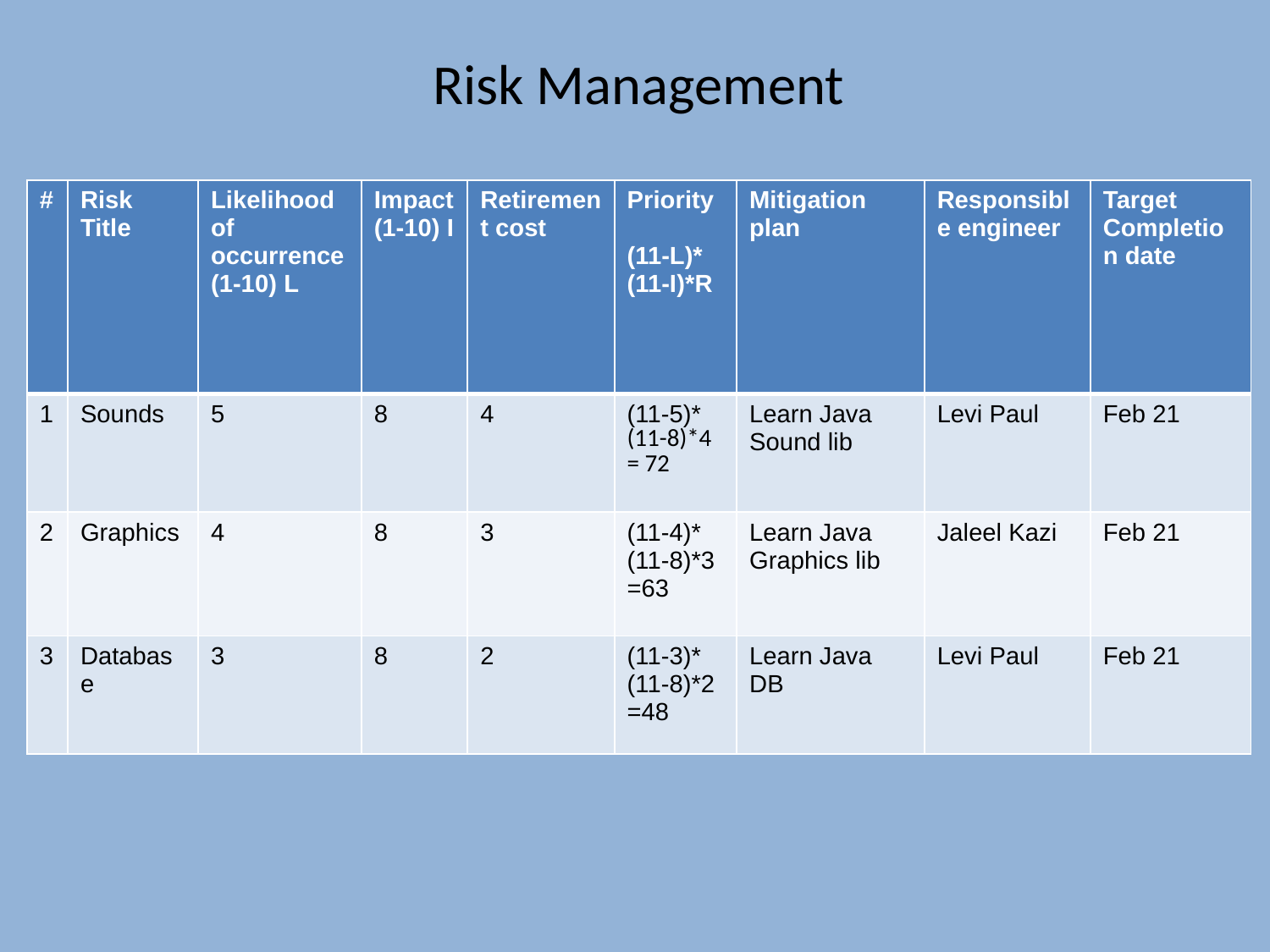

Risk Management
| # | Risk Title | Likelihood of occurrence (1-10) L | Impact (1-10) I | Retirement cost | Priority (11-L)\* (11-I)\*R | Mitigation plan | Responsible engineer | Target Completion date |
| --- | --- | --- | --- | --- | --- | --- | --- | --- |
| 1 | Sounds | 5 | 8 | 4 | (11-5)\* (11-8)\*4 = 72 | Learn Java Sound lib | Levi Paul | Feb 21 |
| 2 | Graphics | 4 | 8 | 3 | (11-4)\* (11-8)\*3 =63 | Learn Java Graphics lib | Jaleel Kazi | Feb 21 |
| 3 | Database | 3 | 8 | 2 | (11-3)\* (11-8)\*2 =48 | Learn Java DB | Levi Paul | Feb 21 |